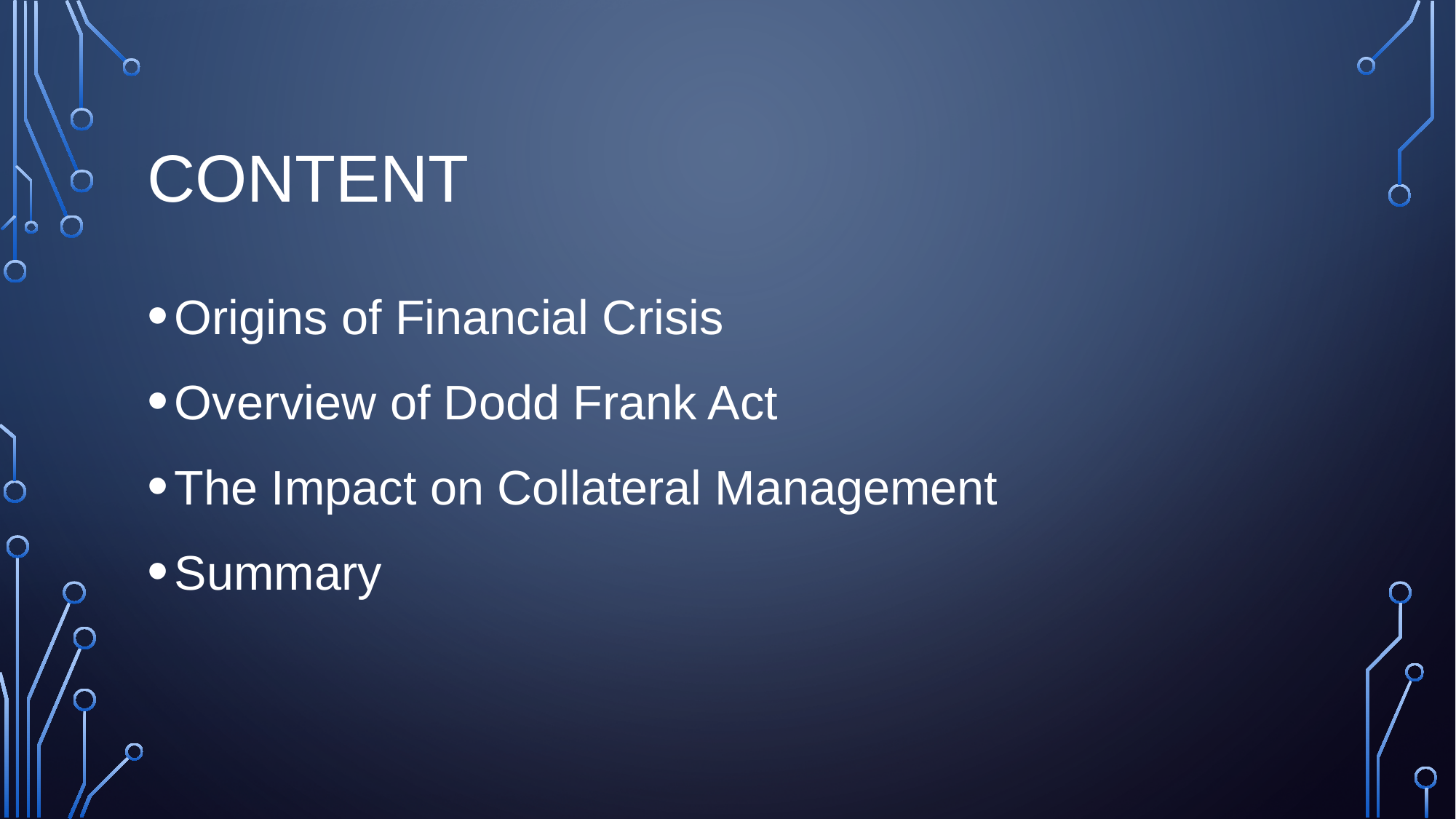

# Content
Origins of Financial Crisis
Overview of Dodd Frank Act
The Impact on Collateral Management
Summary